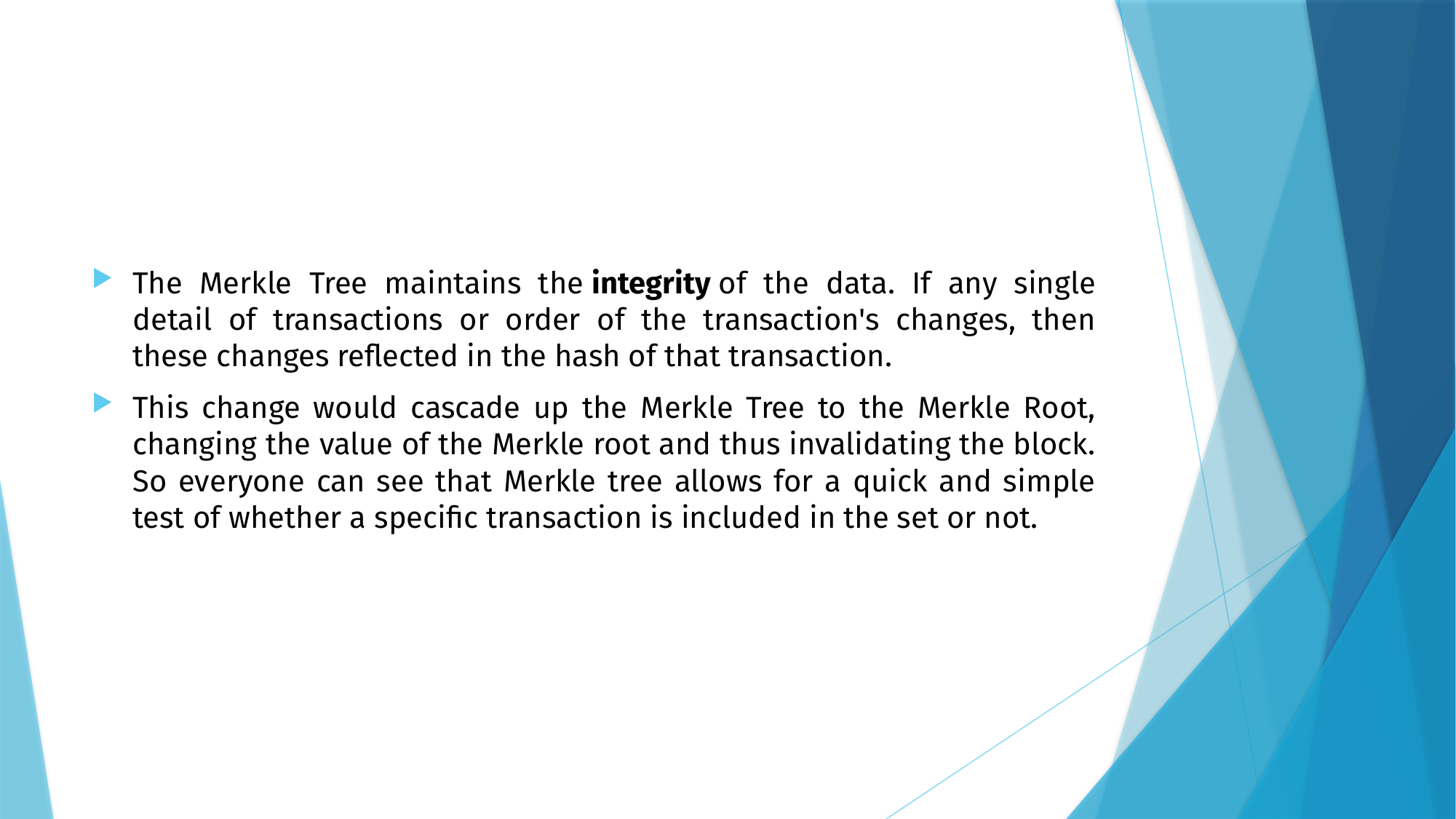

#
The Merkle Tree maintains the integrity of the data. If any single detail of transactions or order of the transaction's changes, then these changes reflected in the hash of that transaction.
This change would cascade up the Merkle Tree to the Merkle Root, changing the value of the Merkle root and thus invalidating the block. So everyone can see that Merkle tree allows for a quick and simple test of whether a specific transaction is included in the set or not.